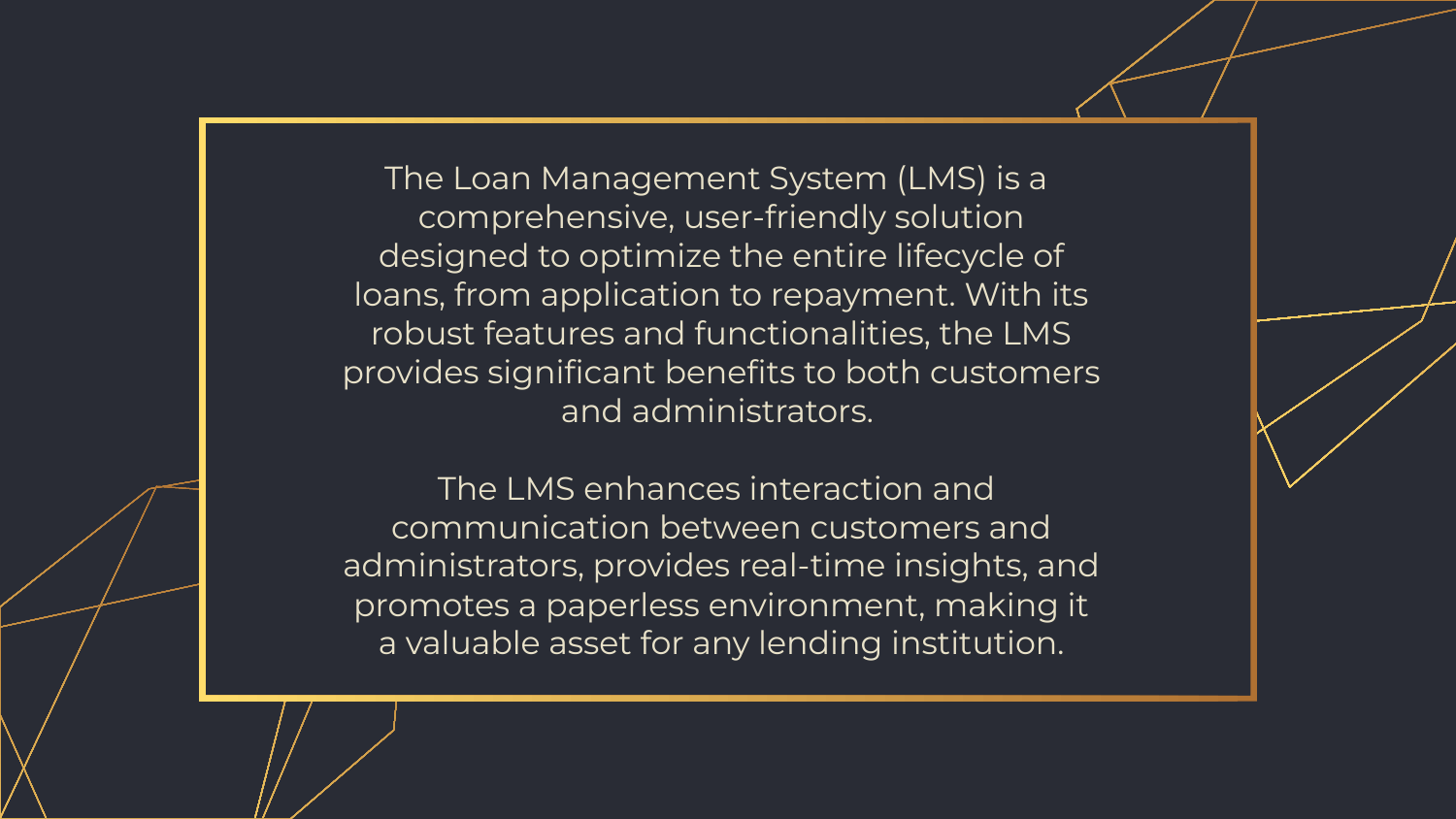

The Loan Management System (LMS) is a comprehensive, user-friendly solution designed to optimize the entire lifecycle of loans, from application to repayment. With its robust features and functionalities, the LMS provides significant benefits to both customers and administrators.

The LMS enhances interaction and communication between customers and administrators, provides real-time insights, and promotes a paperless environment, making it a valuable asset for any lending institution.